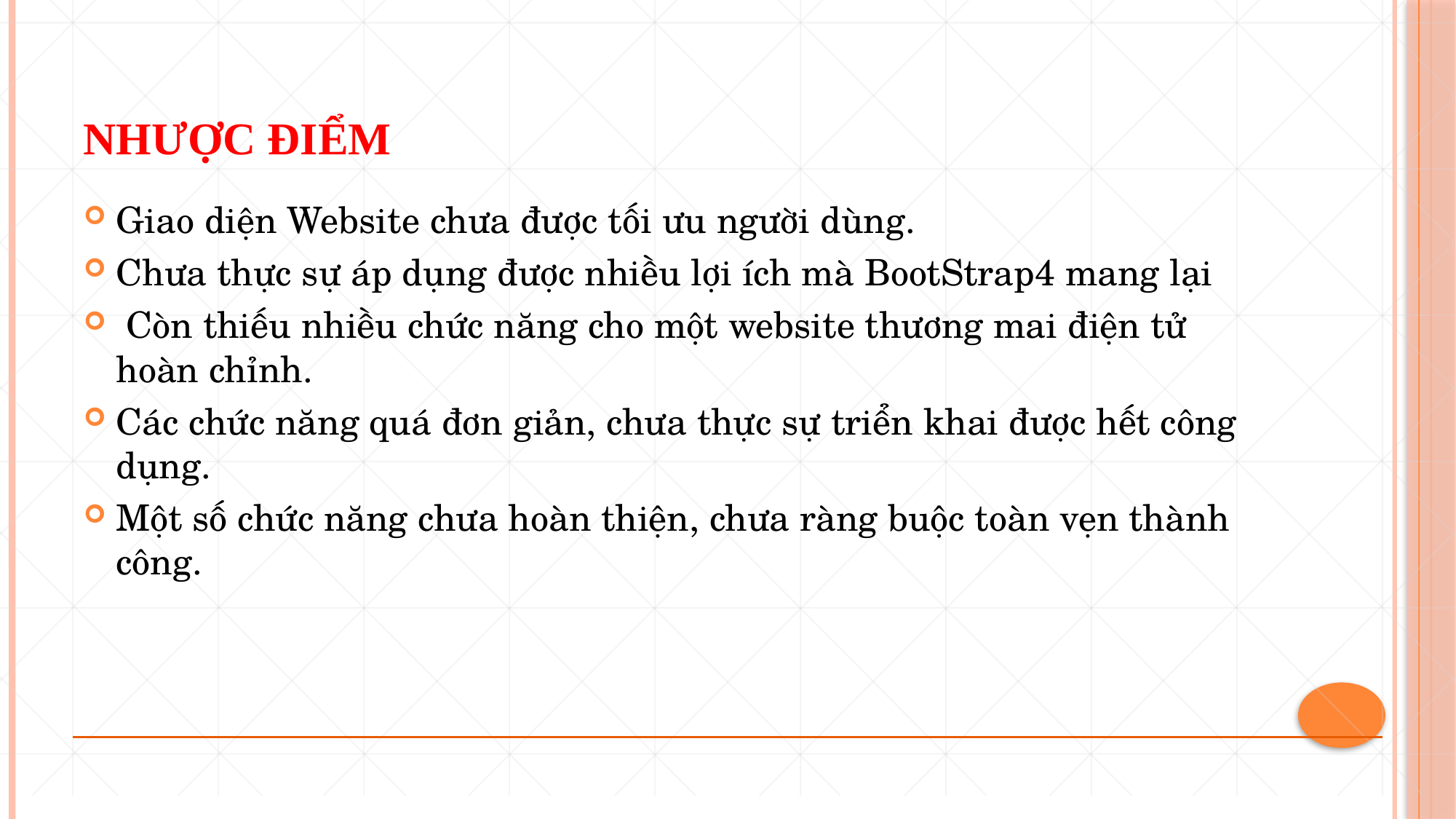

# Nhược điểm
Giao diện Website chưa được tối ưu người dùng.
Chưa thực sự áp dụng được nhiều lợi ích mà BootStrap4 mang lại
 Còn thiếu nhiều chức năng cho một website thương mai điện tử hoàn chỉnh.
Các chức năng quá đơn giản, chưa thực sự triển khai được hết công dụng.
Một số chức năng chưa hoàn thiện, chưa ràng buộc toàn vẹn thành công.